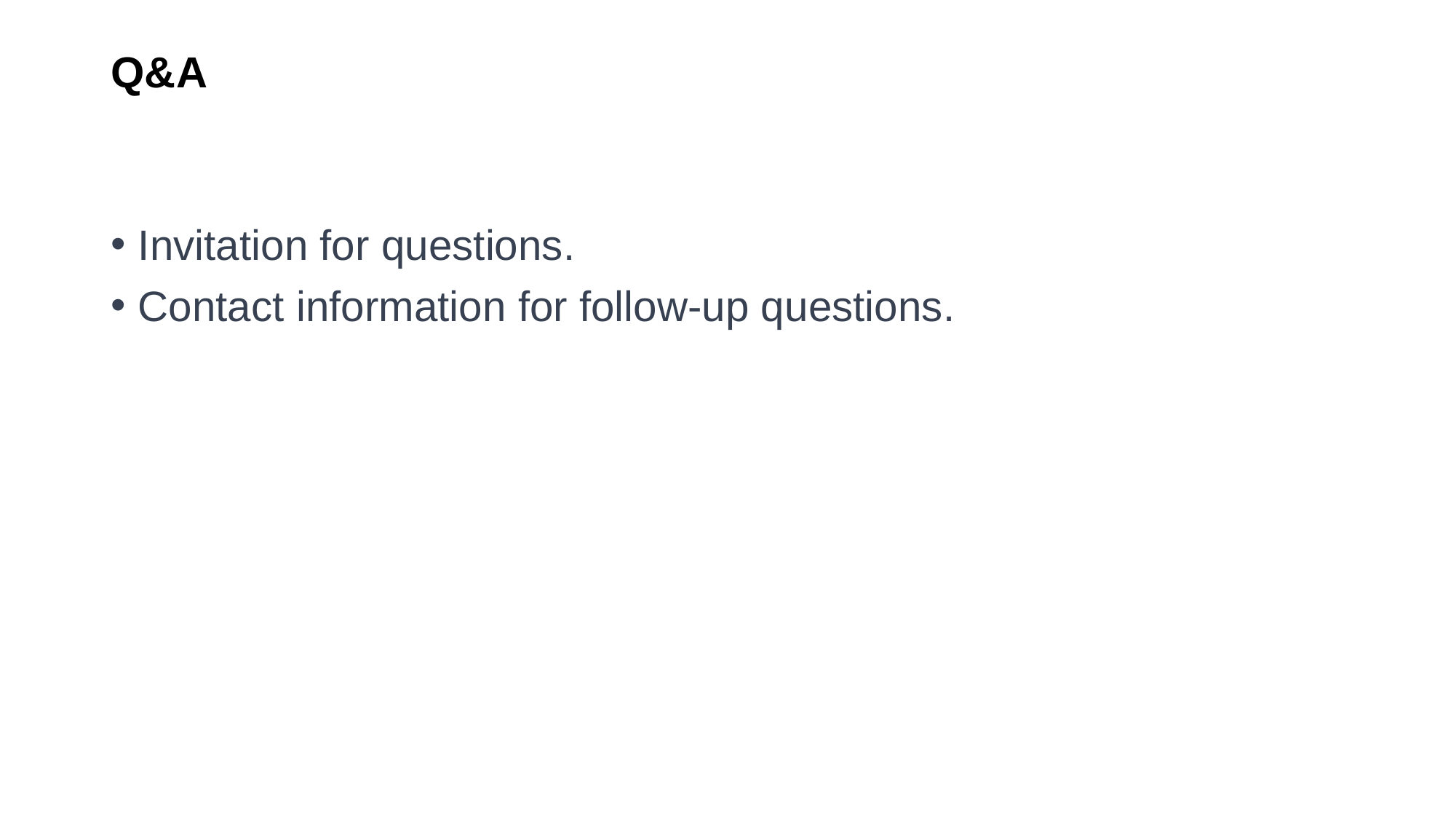

# Q&A
Invitation for questions.
Contact information for follow-up questions.